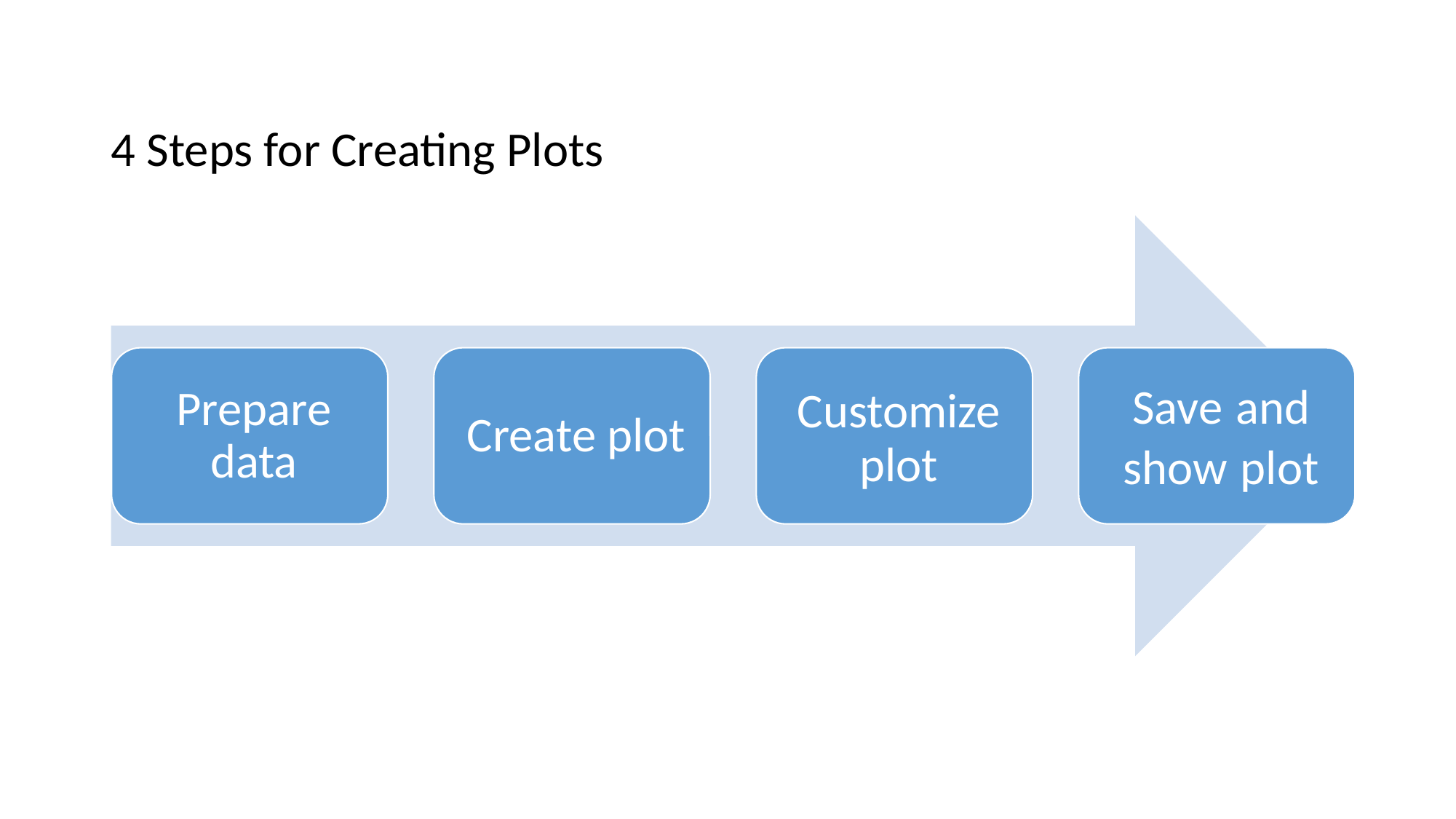

# 4 Steps for Creating Plots

Prepare data
Create plot
Customize plot
Save and show plot